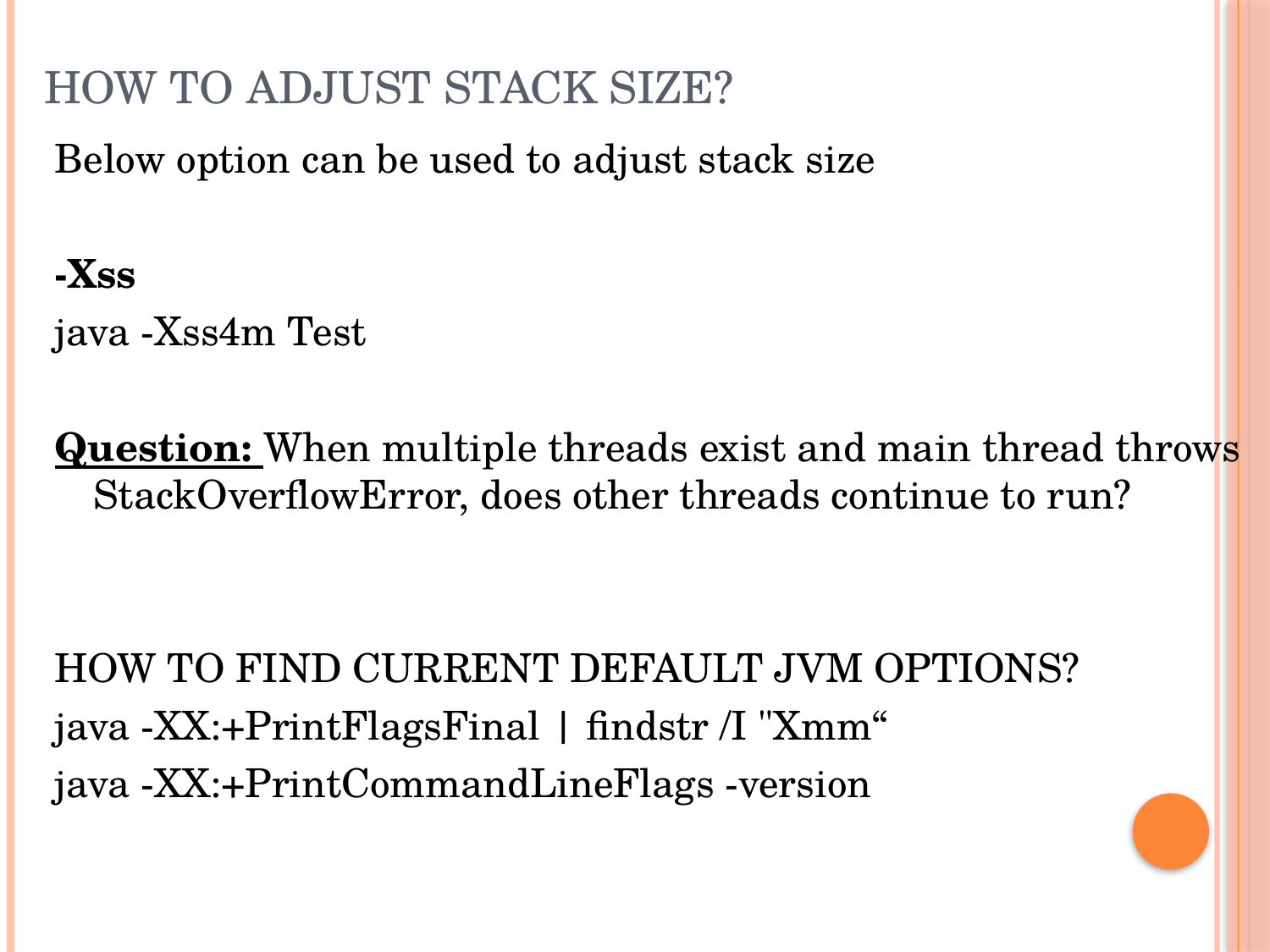

How to adjust stack size?
Below option can be used to adjust stack size

-Xss
java -Xss4m Test

Question: When multiple threads exist and main thread throws StackOverflowError, does other threads continue to run?

HOW TO FIND CURRENT DEFAULT JVM OPTIONS?
java -XX:+PrintFlagsFinal | findstr /I "Xmm“
java -XX:+PrintCommandLineFlags -version